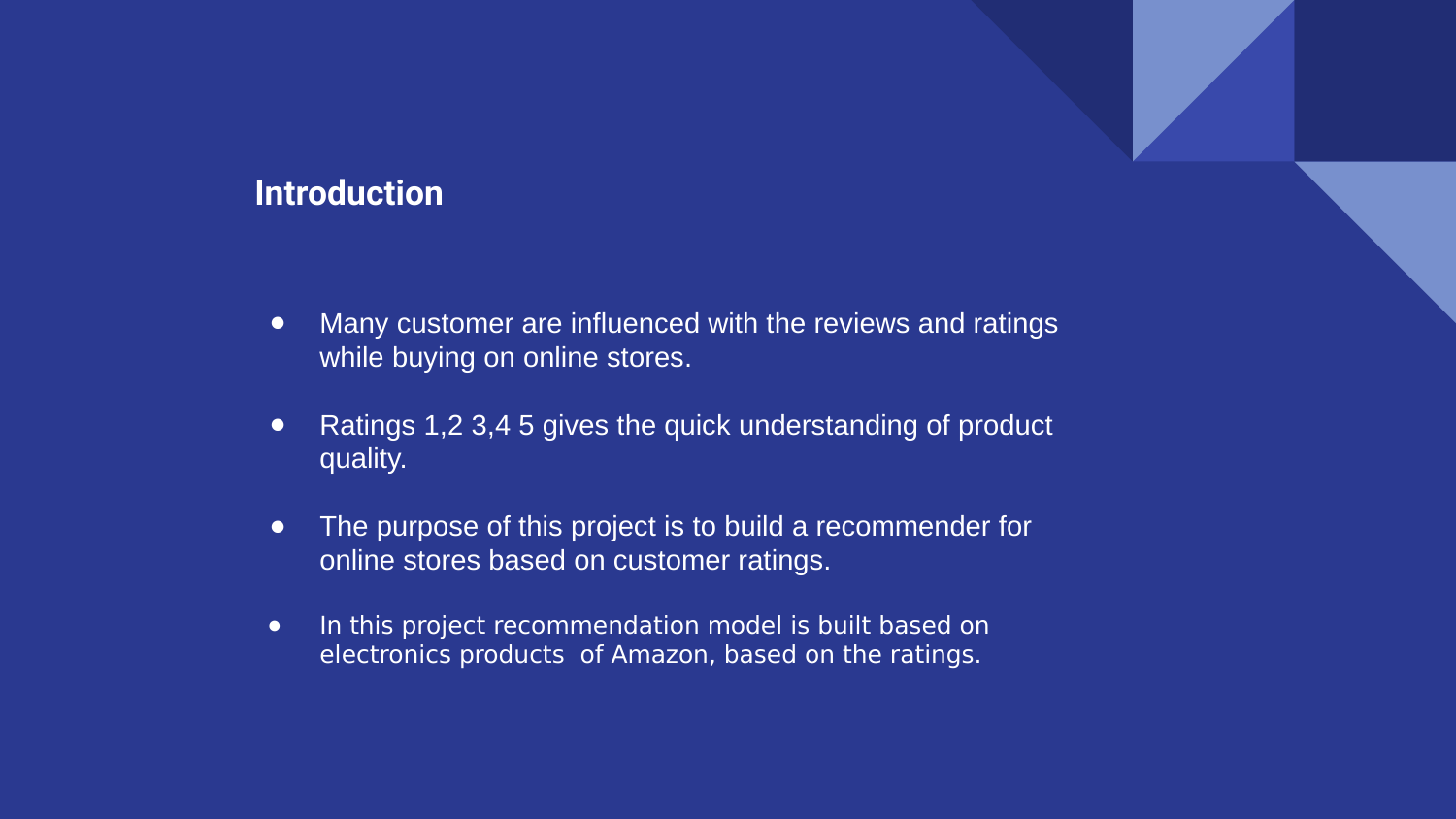

Introduction
Many customer are influenced with the reviews and ratings while buying on online stores.

Ratings 1,2 3,4 5 gives the quick understanding of product quality.

The purpose of this project is to build a recommender for online stores based on customer ratings.

In this project recommendation model is built based on electronics products  of Amazon, based on the ratings.